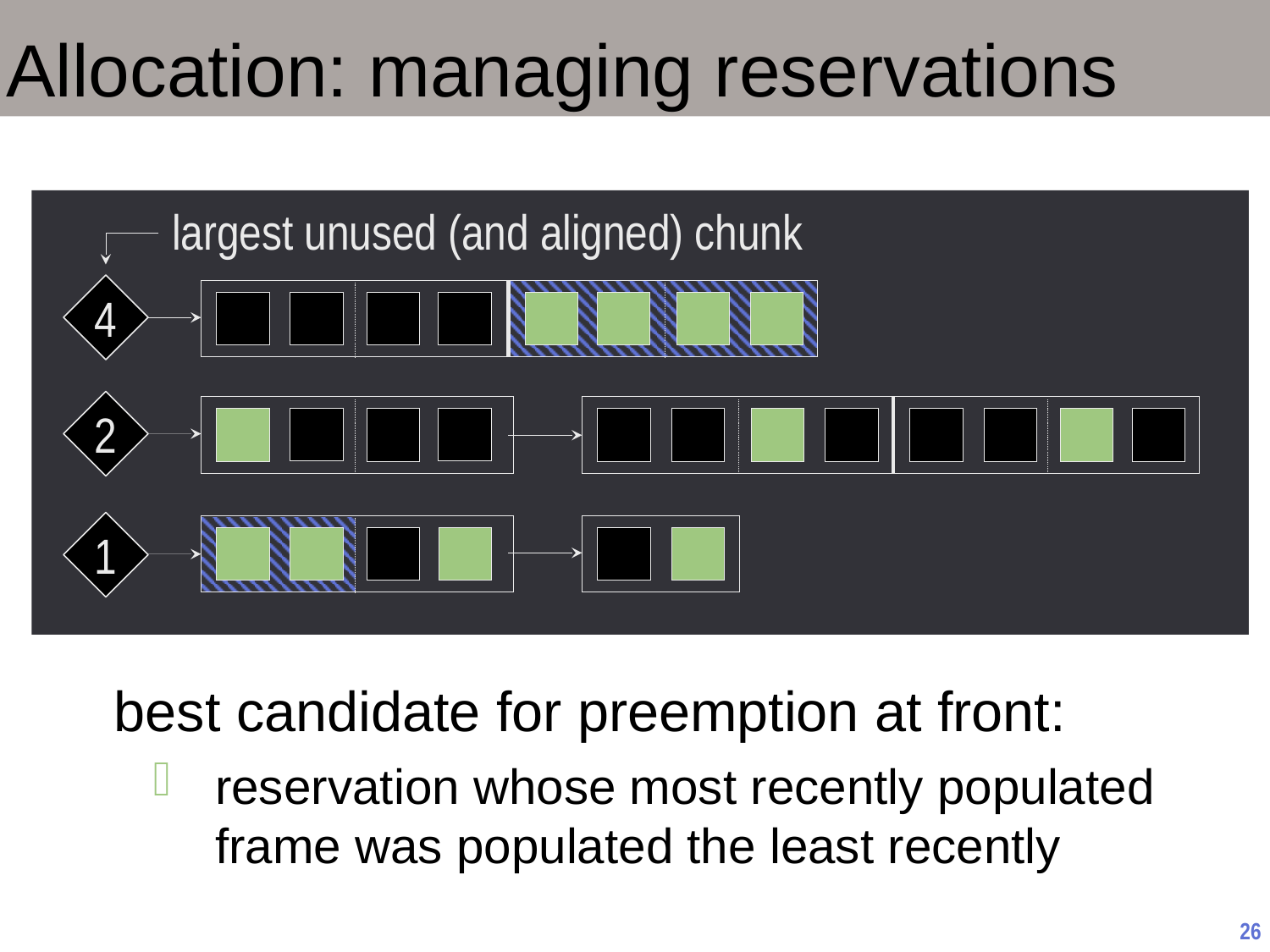

# Allocation: managing reservations

largest unused (and aligned) chunk

4

2

1

best candidate for preemption at front:
reservation whose most recently populated frame was populated the least recently
26